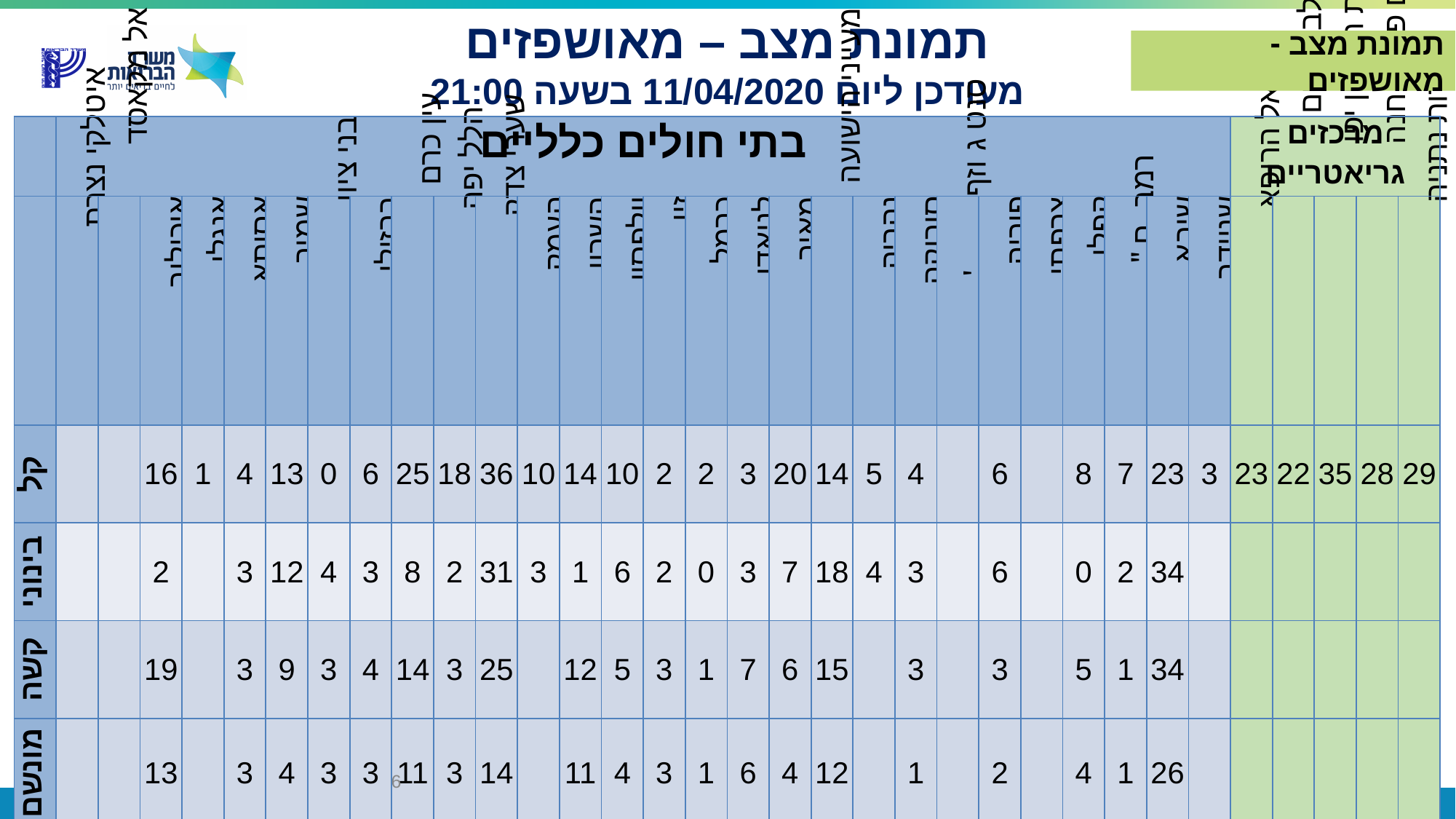

תמונת מצב - מאושפזים
תמונת מצב – מאושפזים
מעודכן ליום 11/04/2020 בשעה 21:00
|  | בתי חולים כלליים |  |  |  |  |  |  |  |  |  |  |  |  |  |  |  |  |  |  |  |  |  |  |  |  |  |  |  | מרכזים גריאטריים |  |  |  |  |
| --- | --- | --- | --- | --- | --- | --- | --- | --- | --- | --- | --- | --- | --- | --- | --- | --- | --- | --- | --- | --- | --- | --- | --- | --- | --- | --- | --- | --- | --- | --- | --- | --- | --- |
|  | איטלקי נצרת | אל מקאסד | איכילוב | אנגלי | אסותא | שמיר | בני ציון | ברזילי | עין כרם | הלל יפה | שערי צדק | העמק | השרון | וולפסון | זיו | כרמל | לניאדו | מאיר | מעייני הישועה | נהריה | סורוקה | סנט ג'וזף | פוריה | צרפתי | קפלן | רמב"ם | שיבא | שניידר | שמואל הרופא | ביב בלב בת ים | נאות התיכון יפו | שוהם פרדס חנה | דורות נתניה |
| קל |  |  | 16 | 1 | 4 | 13 | 0 | 6 | 25 | 18 | 36 | 10 | 14 | 10 | 2 | 2 | 3 | 20 | 14 | 5 | 4 |  | 6 |  | 8 | 7 | 23 | 3 | 23 | 22 | 35 | 28 | 29 |
| בינוני |  |  | 2 |  | 3 | 12 | 4 | 3 | 8 | 2 | 31 | 3 | 1 | 6 | 2 | 0 | 3 | 7 | 18 | 4 | 3 |  | 6 |  | 0 | 2 | 34 |  |  |  |  |  |  |
| קשה |  |  | 19 |  | 3 | 9 | 3 | 4 | 14 | 3 | 25 |  | 12 | 5 | 3 | 1 | 7 | 6 | 15 |  | 3 |  | 3 |  | 5 | 1 | 34 |  |  |  |  |  |  |
| מונשם |  |  | 13 |  | 3 | 4 | 3 | 3 | 11 | 3 | 14 |  | 11 | 4 | 3 | 1 | 6 | 4 | 12 |  | 1 |  | 2 |  | 4 | 1 | 26 |  |  |  |  |  |  |
6